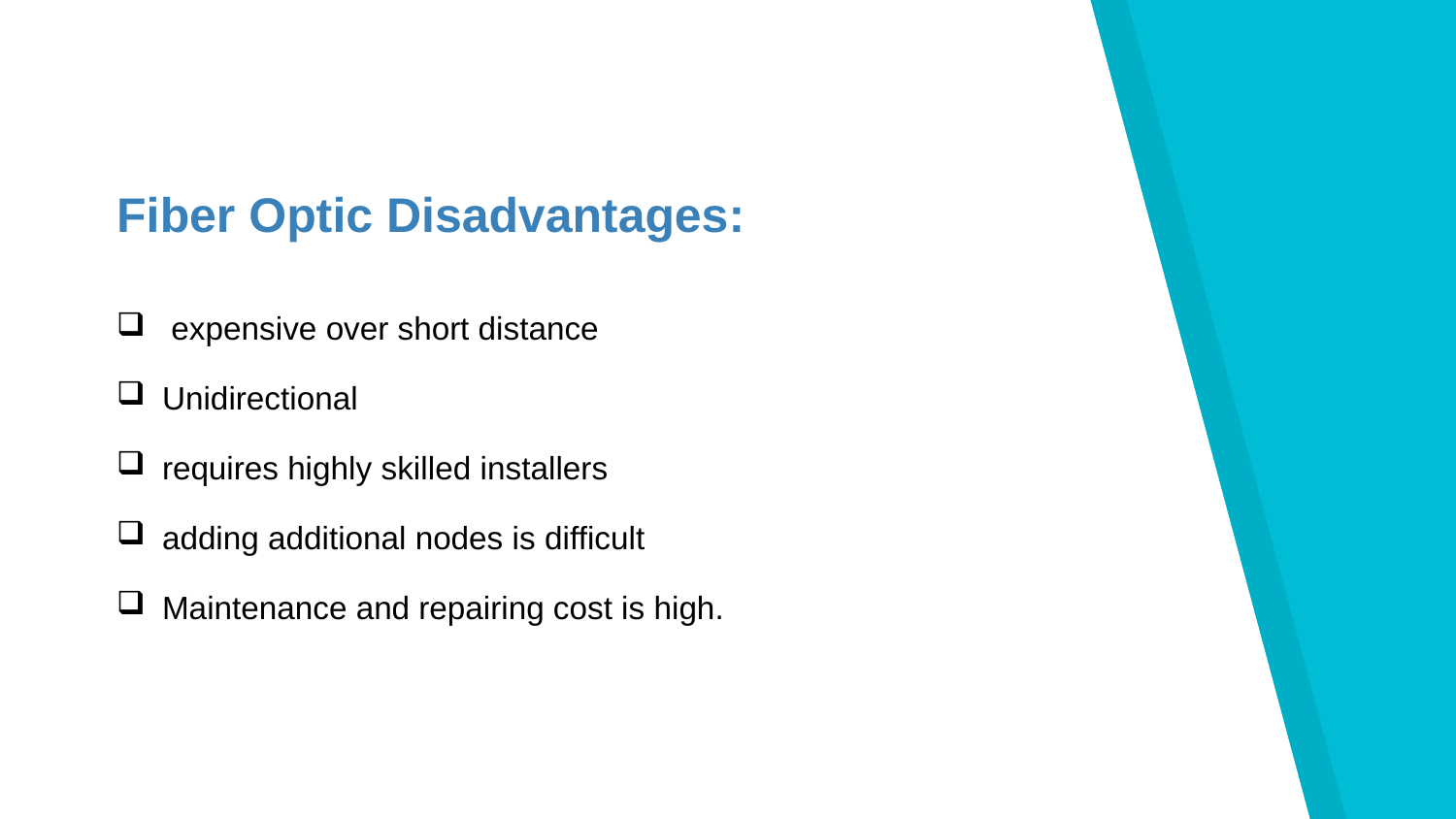

Fiber Optic Disadvantages:

 expensive over short distance

Unidirectional

requires highly skilled installers

adding additional nodes is difficult

Maintenance and repairing cost is high.